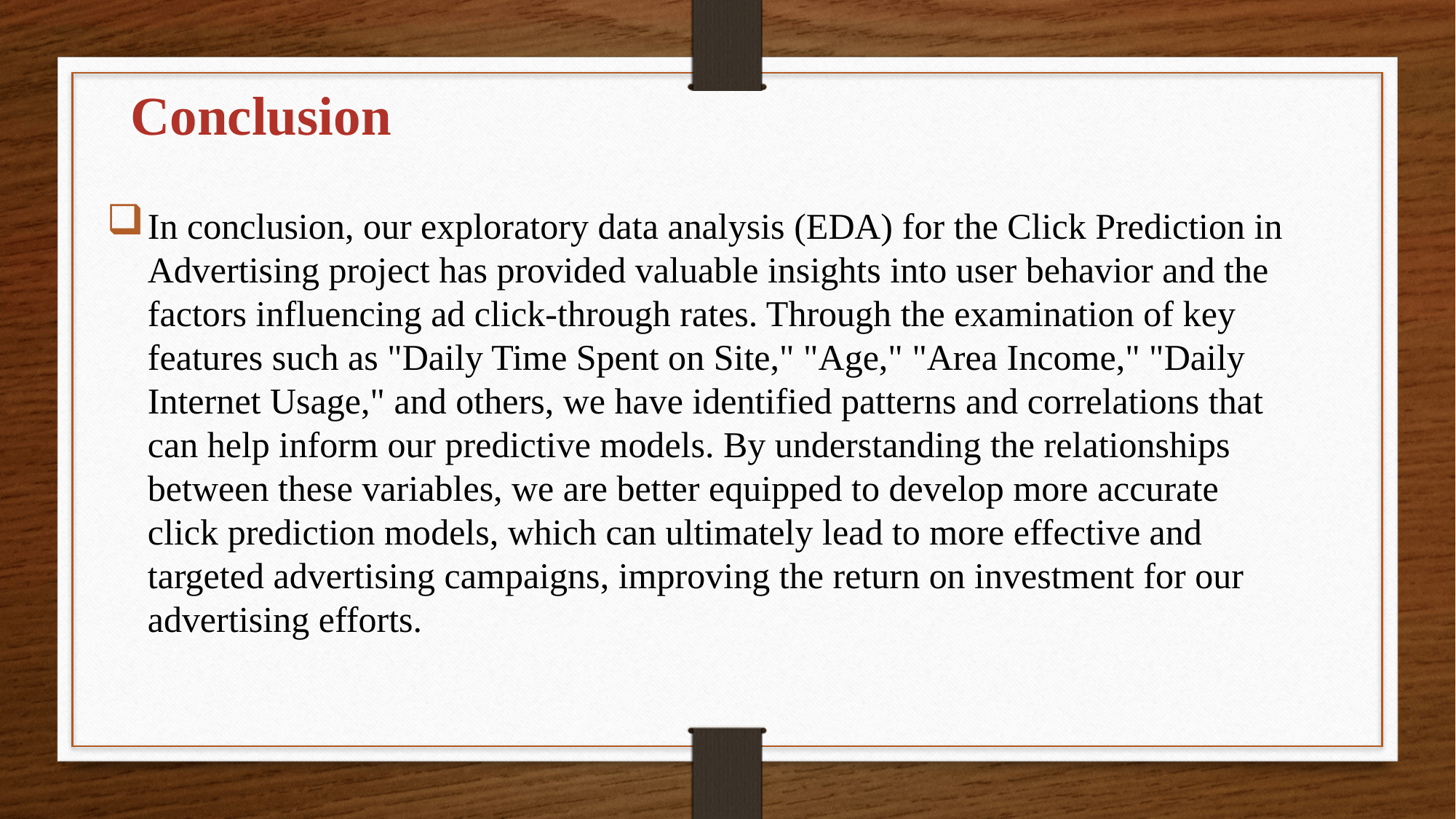

Conclusion

In conclusion, our exploratory data analysis (EDA) for the Click Prediction in Advertising project has provided valuable insights into user behavior and the factors influencing ad click-through rates. Through the examination of key features such as "Daily Time Spent on Site," "Age," "Area Income," "Daily Internet Usage," and others, we have identified patterns and correlations that can help inform our predictive models. By understanding the relationships between these variables, we are better equipped to develop more accurate click prediction models, which can ultimately lead to more effective and targeted advertising campaigns, improving the return on investment for our advertising efforts.
#